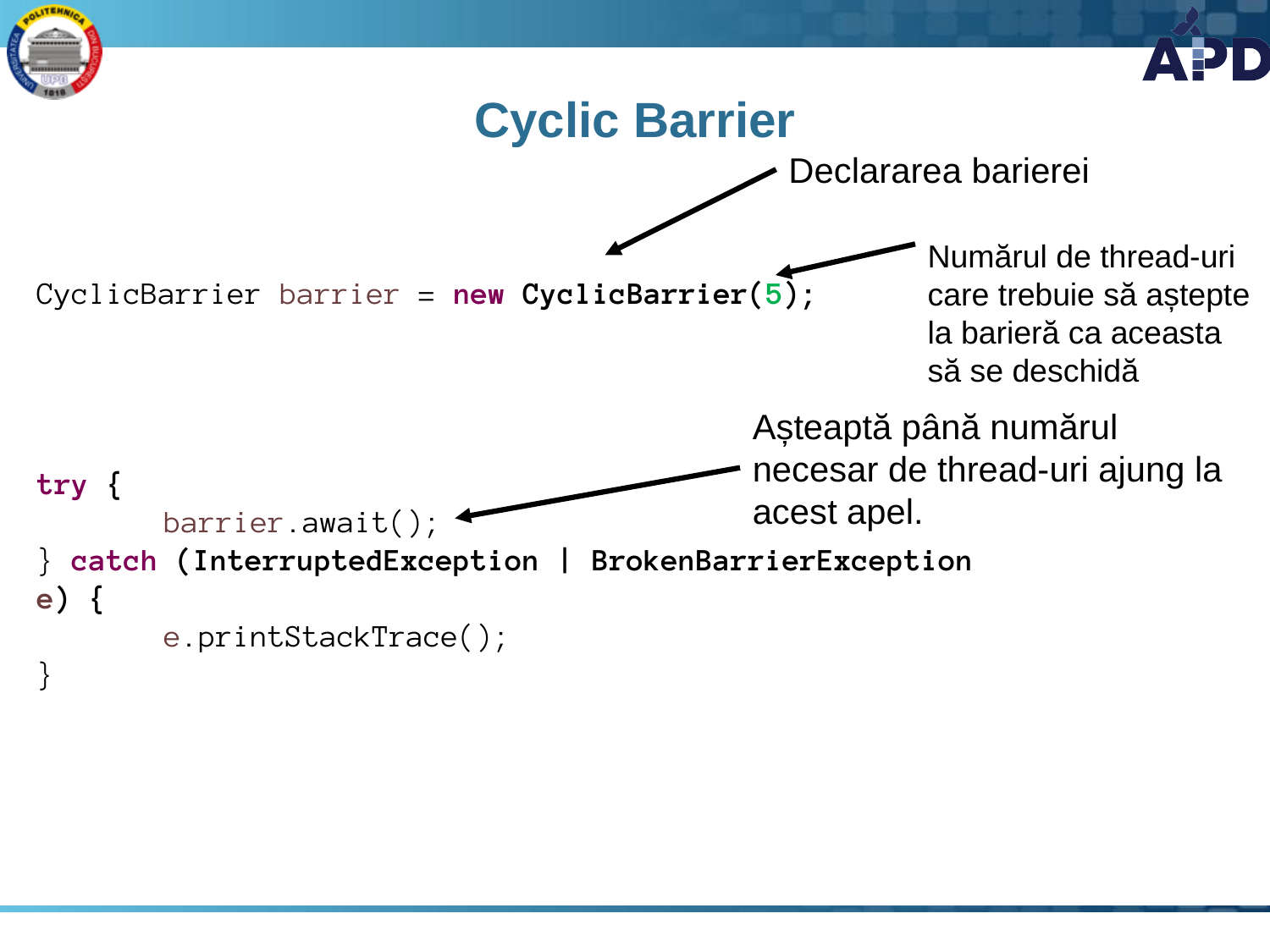

# Cyclic Barrier
Declararea barierei
Numărul de thread-uri care trebuie să aștepte la barieră ca aceasta să se deschidă
CyclicBarrier barrier = new CyclicBarrier(5);

try {
	barrier.await();
} catch (InterruptedException | BrokenBarrierException e) {
	e.printStackTrace();
}
Așteaptă până numărul necesar de thread-uri ajung la acest apel.